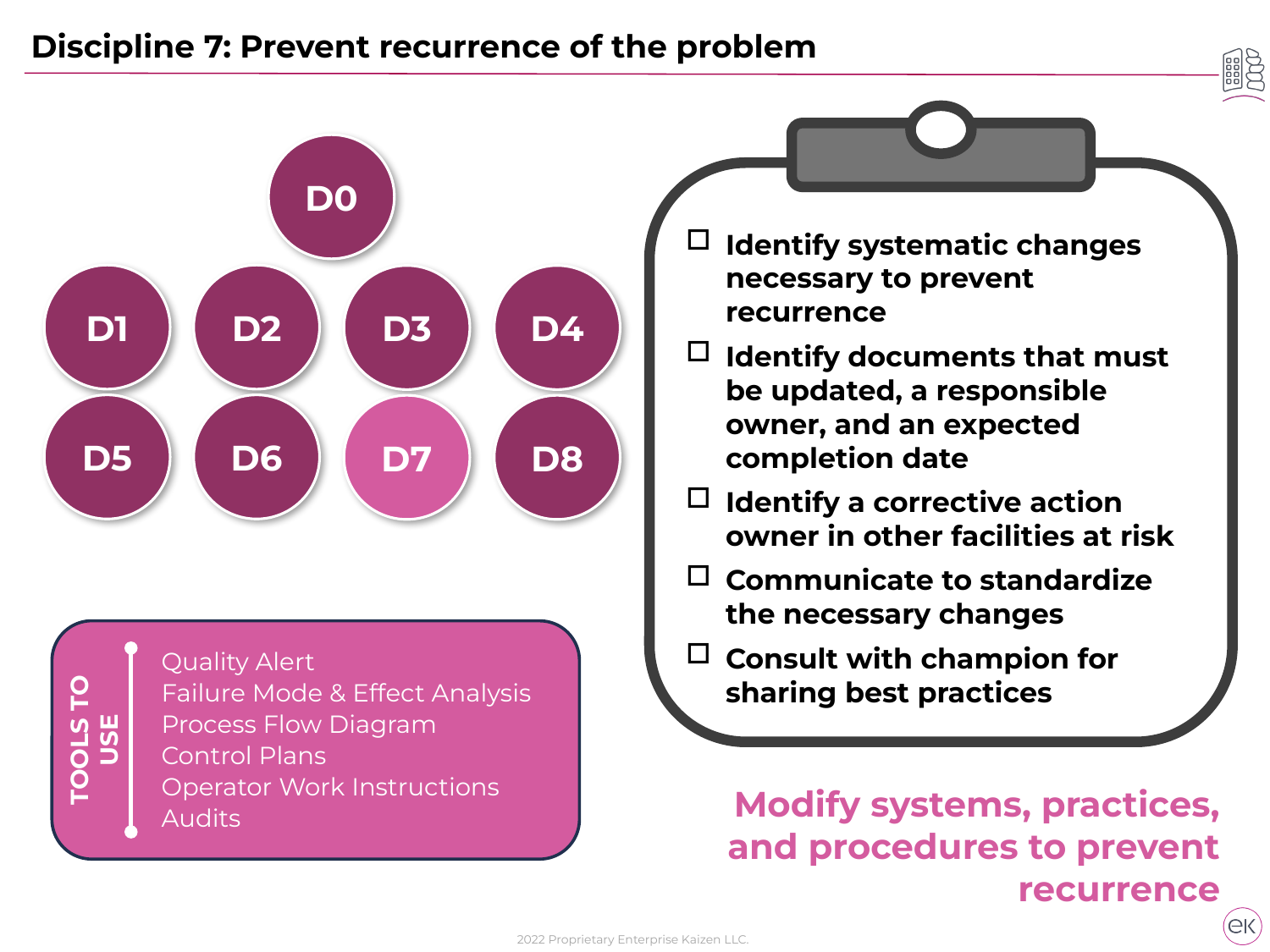

Discipline 7: Prevent recurrence of the problem

D0
Identify systematic changes necessary to prevent recurrence
Identify documents that must be updated, a responsible owner, and an expected completion date
Identify a corrective action owner in other facilities at risk
Communicate to standardize the necessary changes
Consult with champion for sharing best practices
D1
D2
D3
D4
D5
D6
D7
D8

Quality Alert
Failure Mode & Effect Analysis
Process Flow Diagram
Control Plans
Operator Work Instructions
Audits
TOOLS TO USE
Modify systems, practices, and procedures to prevent recurrence